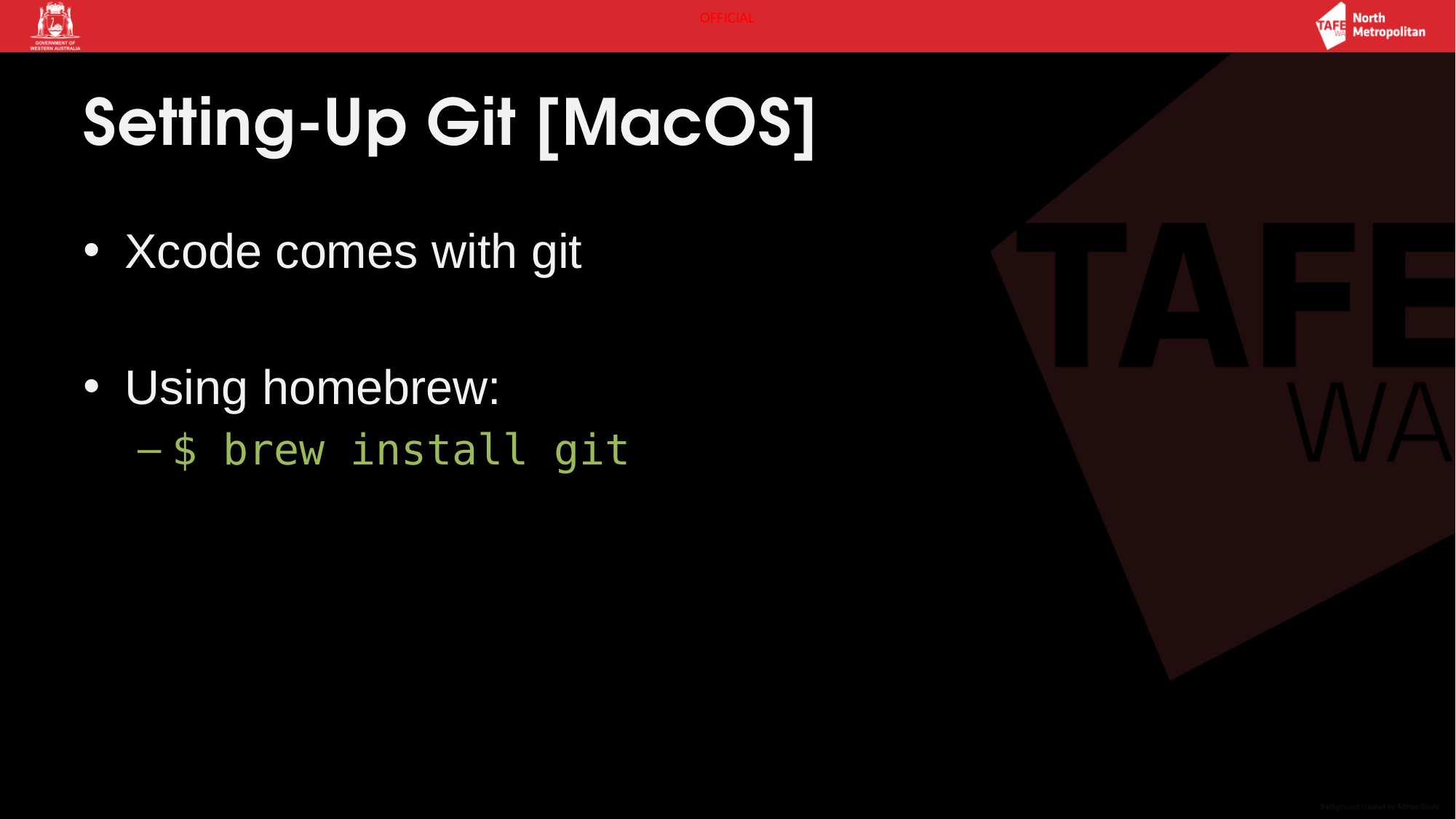

# Setting-Up Git [MacOS]
Xcode comes with git

Using homebrew:
$ brew install git